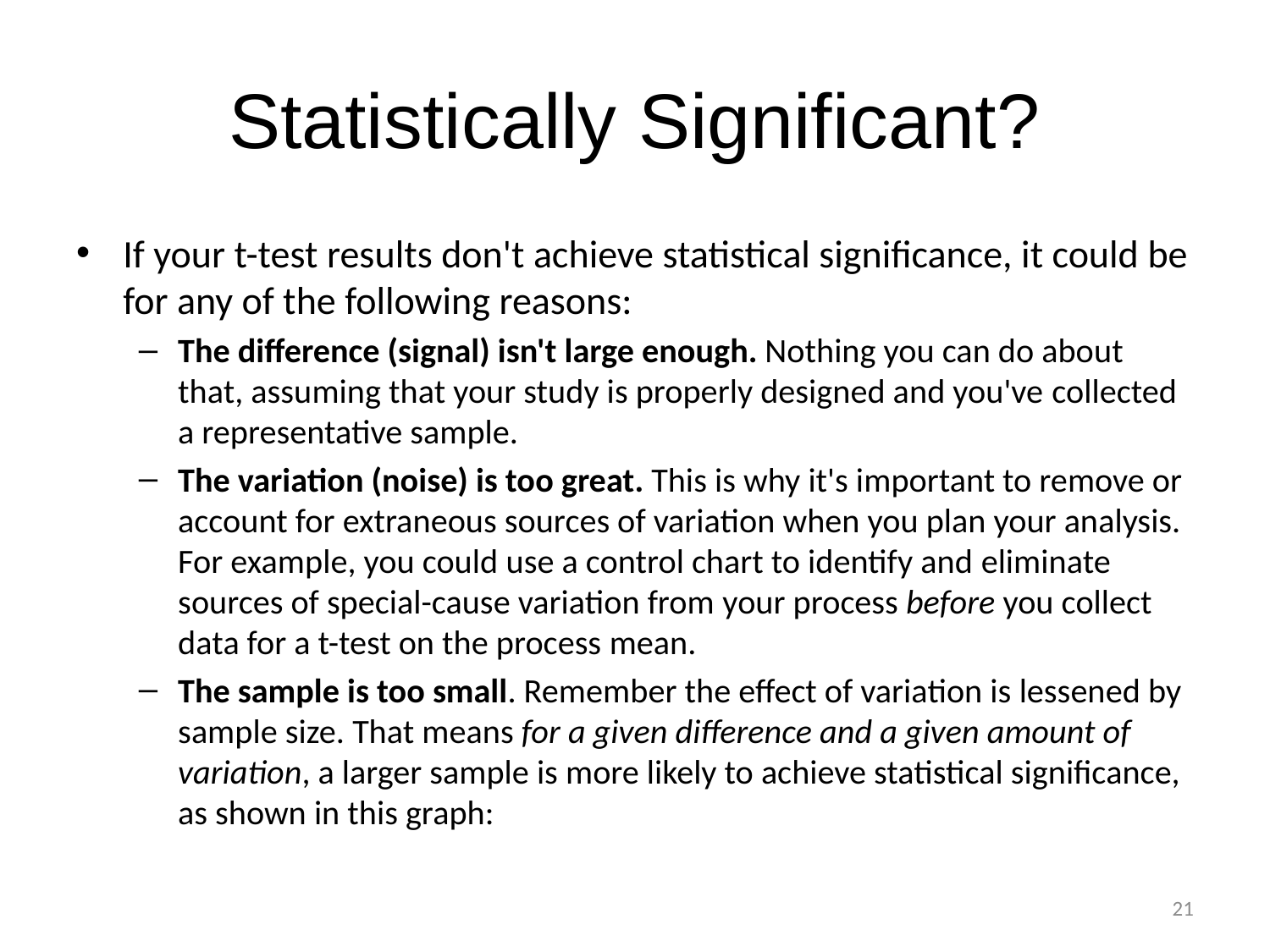

# Statistically Significant?
If your t-test results don't achieve statistical significance, it could be for any of the following reasons:
The difference (signal) isn't large enough. Nothing you can do about that, assuming that your study is properly designed and you've collected a representative sample.
The variation (noise) is too great. This is why it's important to remove or account for extraneous sources of variation when you plan your analysis. For example, you could use a control chart to identify and eliminate sources of special-cause variation from your process before you collect data for a t-test on the process mean.
The sample is too small. Remember the effect of variation is lessened by sample size. That means for a given difference and a given amount of variation, a larger sample is more likely to achieve statistical significance, as shown in this graph:
21